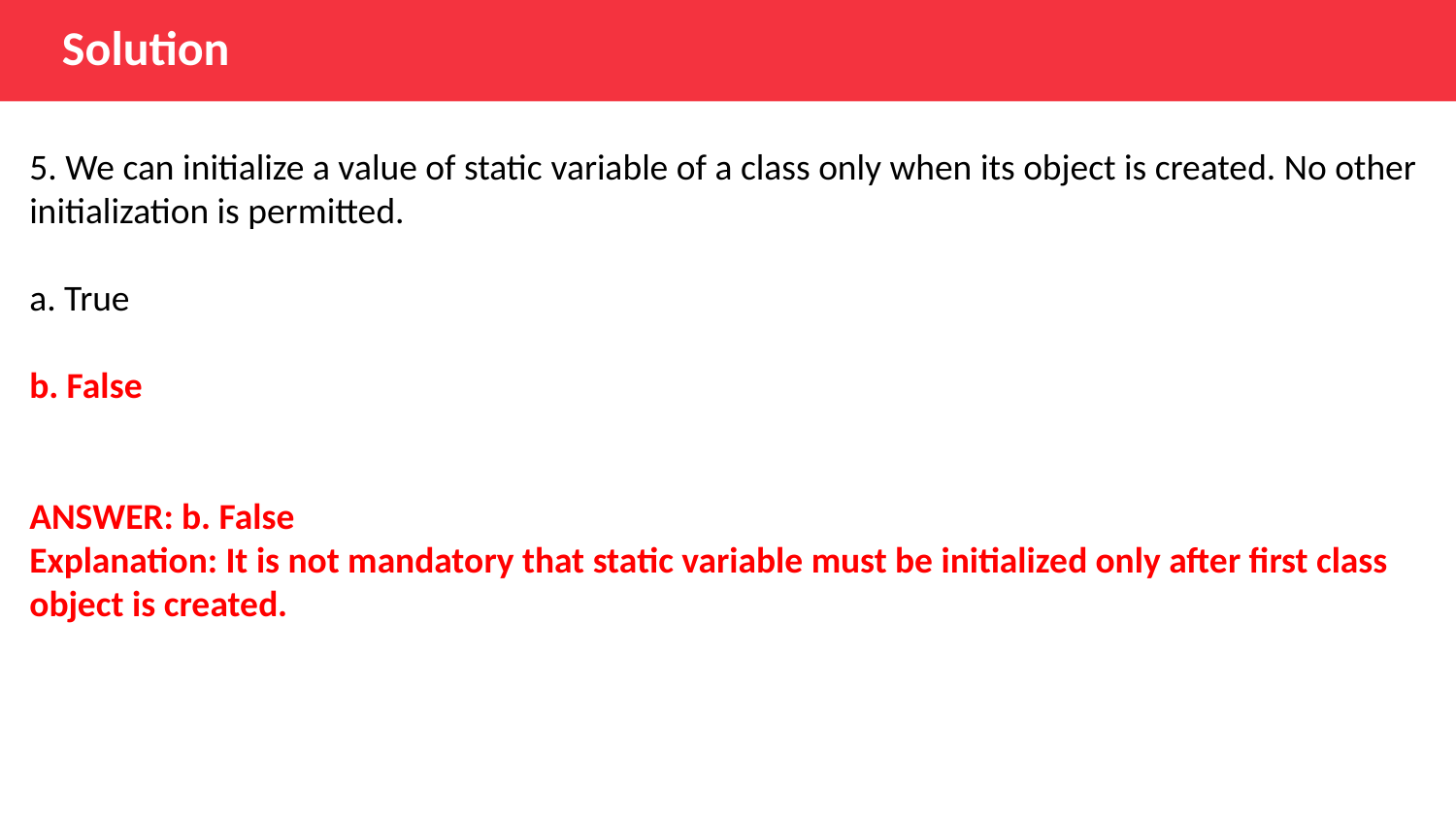

Solution
5. We can initialize a value of static variable of a class only when its object is created. No other initialization is permitted.

a. True

b. False

ANSWER: b. False
Explanation: It is not mandatory that static variable must be initialized only after first class object is created.